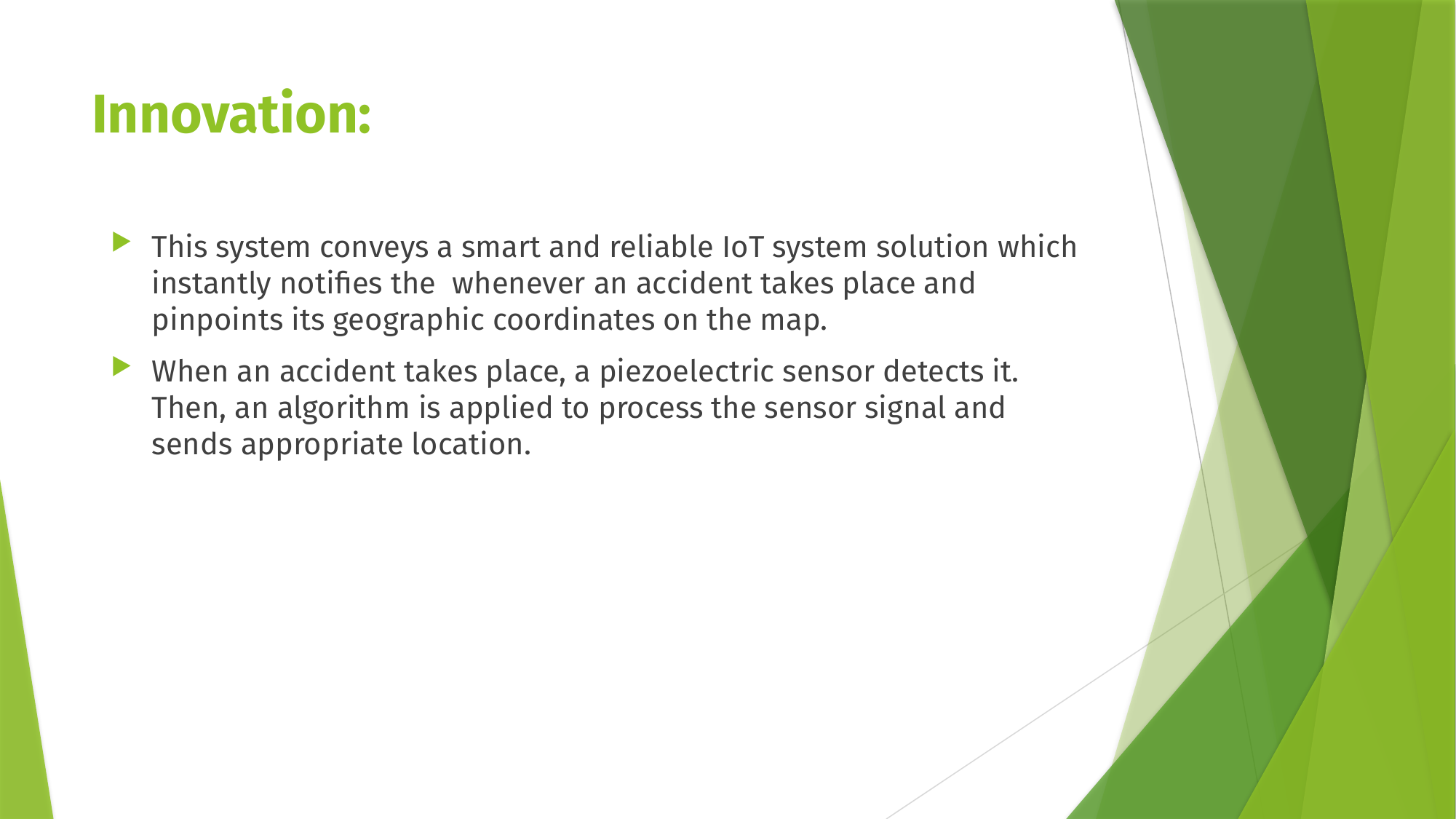

# Innovation:
This system conveys a smart and reliable IoT system solution which instantly notifies the  whenever an accident takes place and pinpoints its geographic coordinates on the map.
When an accident takes place, a piezoelectric sensor detects it. Then, an algorithm is applied to process the sensor signal and sends appropriate location.